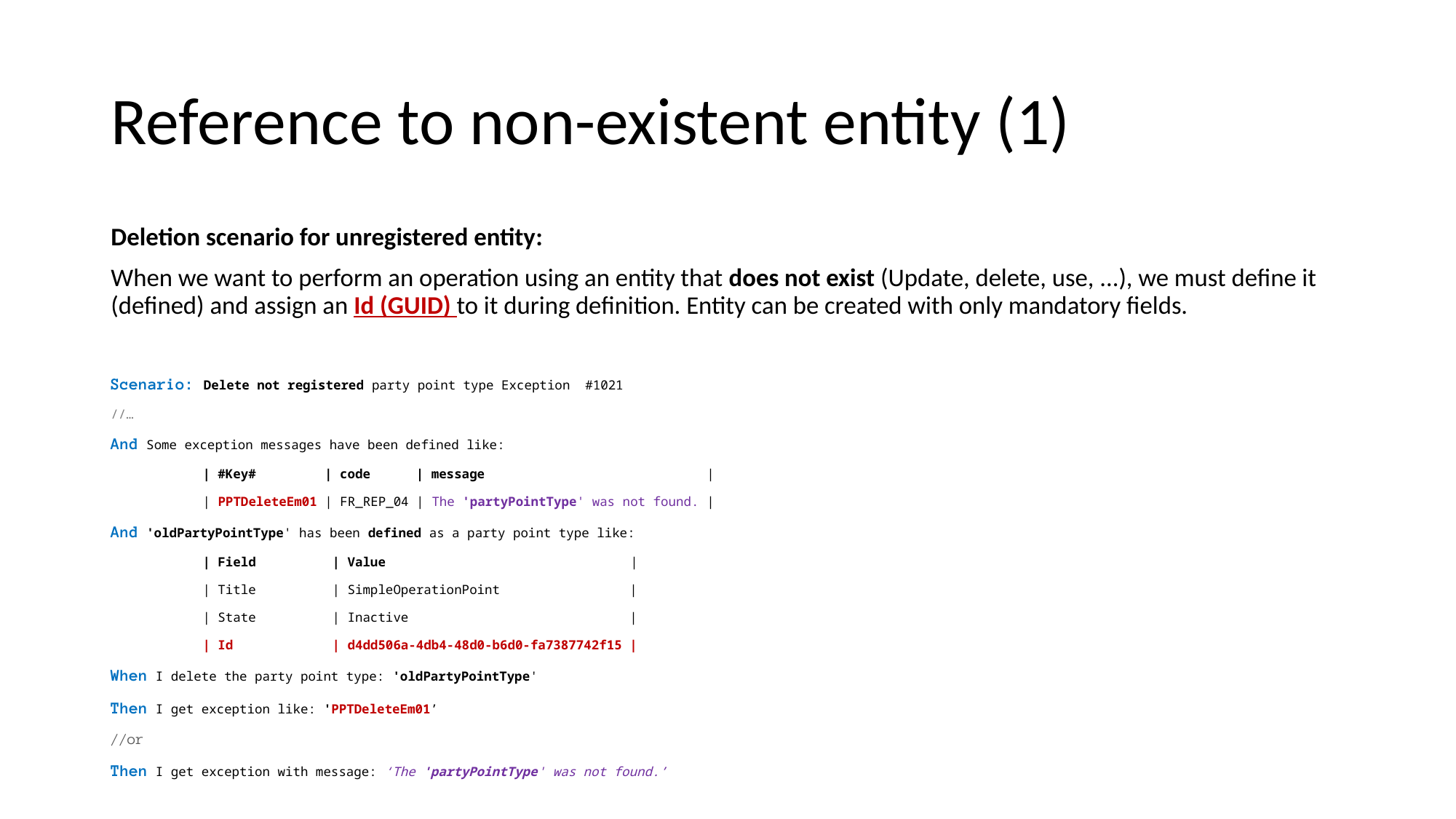

# Reference to non-existent entity (1)
Deletion scenario for unregistered entity:
When we want to perform an operation using an entity that does not exist (Update, delete, use, ...), we must define it (defined) and assign an Id (GUID) to it during definition. Entity can be created with only mandatory fields.

Scenario: Delete not registered party point type Exception  #1021
//…
And Some exception messages have been defined like:
            | #Key#         | code      | message                             |
            | PPTDeleteEm01 | FR_REP_04 | The 'partyPointType' was not found. |
And 'oldPartyPointType' has been defined as a party point type like:
            | Field          | Value                                |
            | Title          | SimpleOperationPoint                 |
            | State          | Inactive                             |
            | Id             | d4dd506a-4db4-48d0-b6d0-fa7387742f15 |
When I delete the party point type: 'oldPartyPointType'
Then I get exception like: 'PPTDeleteEm01’
//or
Then I get exception with message: ‘The 'partyPointType' was not found.’